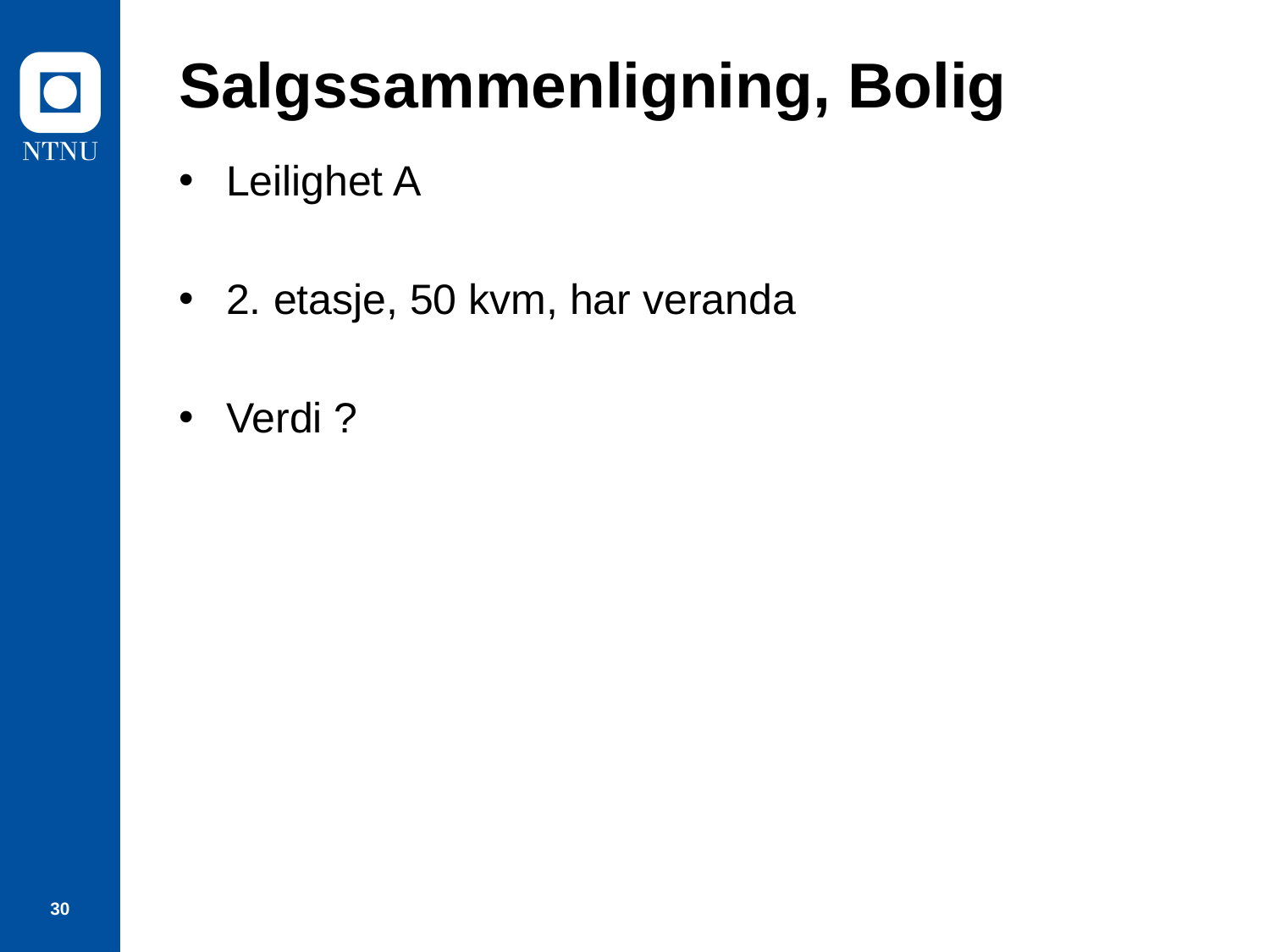

# Salgssammenligning, Bolig

Leilighet A

2. etasje, 50 kvm, har veranda

Verdi ?